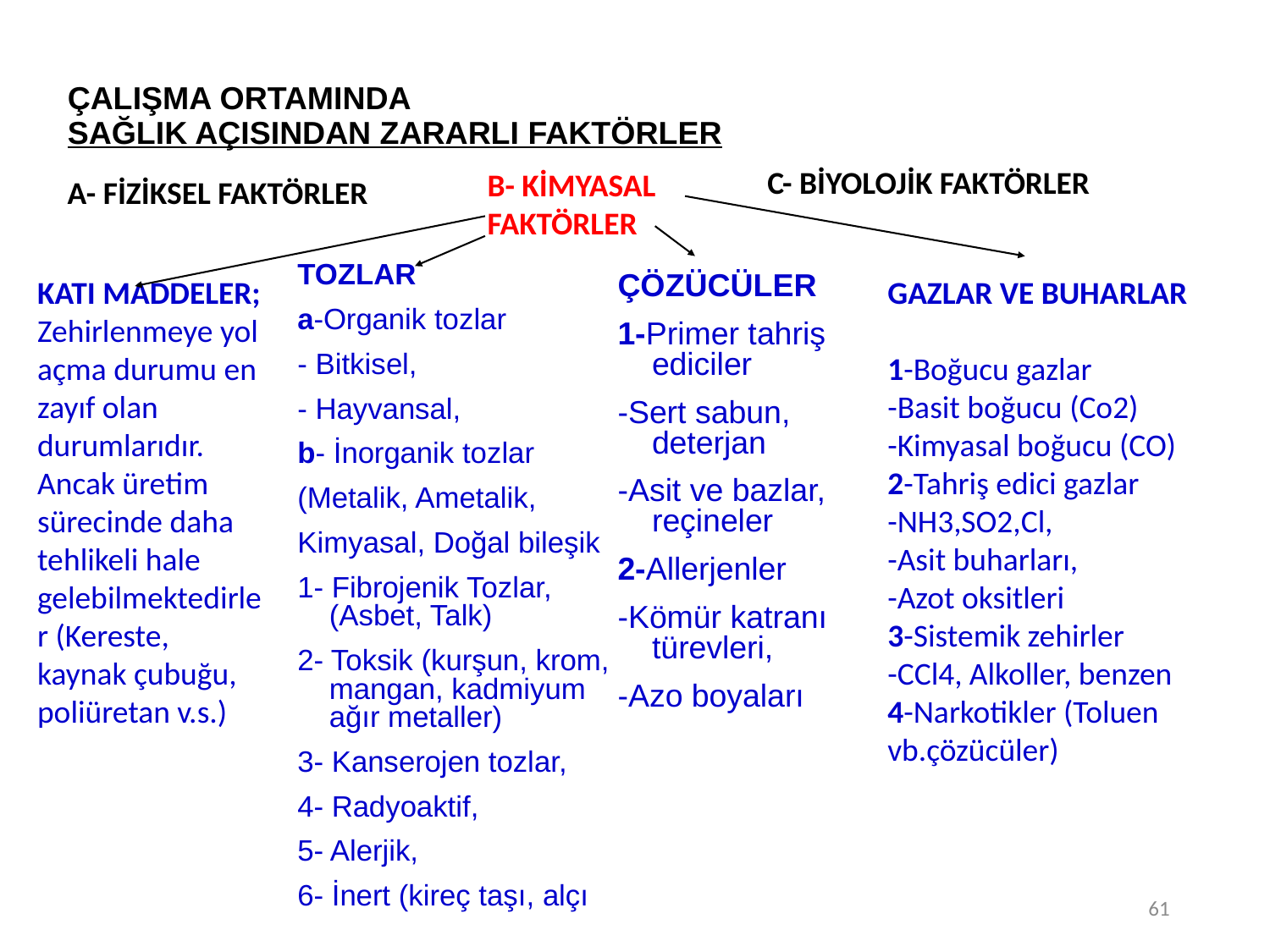

# ÇALIŞMA ORTAMINDA SAĞLIK AÇISINDAN ZARARLI FAKTÖRLER
C- BİYOLOJİK FAKTÖRLER
B- KİMYASAL FAKTÖRLER
A- FİZİKSEL FAKTÖRLER

TOZLAR
a-Organik tozlar
- Bitkisel,
- Hayvansal,
b- İnorganik tozlar
(Metalik, Ametalik,
Kimyasal, Doğal bileşik
1- Fibrojenik Tozlar, (Asbet, Talk)
2- Toksik (kurşun, krom, mangan, kadmiyum ağır metaller)
3- Kanserojen tozlar,
4- Radyoaktif,
5- Alerjik,
6- İnert (kireç taşı, alçı
KATI MADDELER;
Zehirlenmeye yol açma durumu en zayıf olan durumlarıdır. Ancak üretim sürecinde daha tehlikeli hale gelebilmektedirler (Kereste, kaynak çubuğu, poliüretan v.s.)
ÇÖZÜCÜLER
1-Primer tahriş ediciler
-Sert sabun, deterjan
-Asit ve bazlar, reçineler
2-Allerjenler
-Kömür katranı türevleri,
-Azo boyaları

GAZLAR VE BUHARLAR

1-Boğucu gazlar
-Basit boğucu (Co2)
-Kimyasal boğucu (CO)
2-Tahriş edici gazlar
-NH3,SO2,Cl,
-Asit buharları,
-Azot oksitleri
3-Sistemik zehirler
-CCl4, Alkoller, benzen
4-Narkotikler (Toluen vb.çözücüler)
61